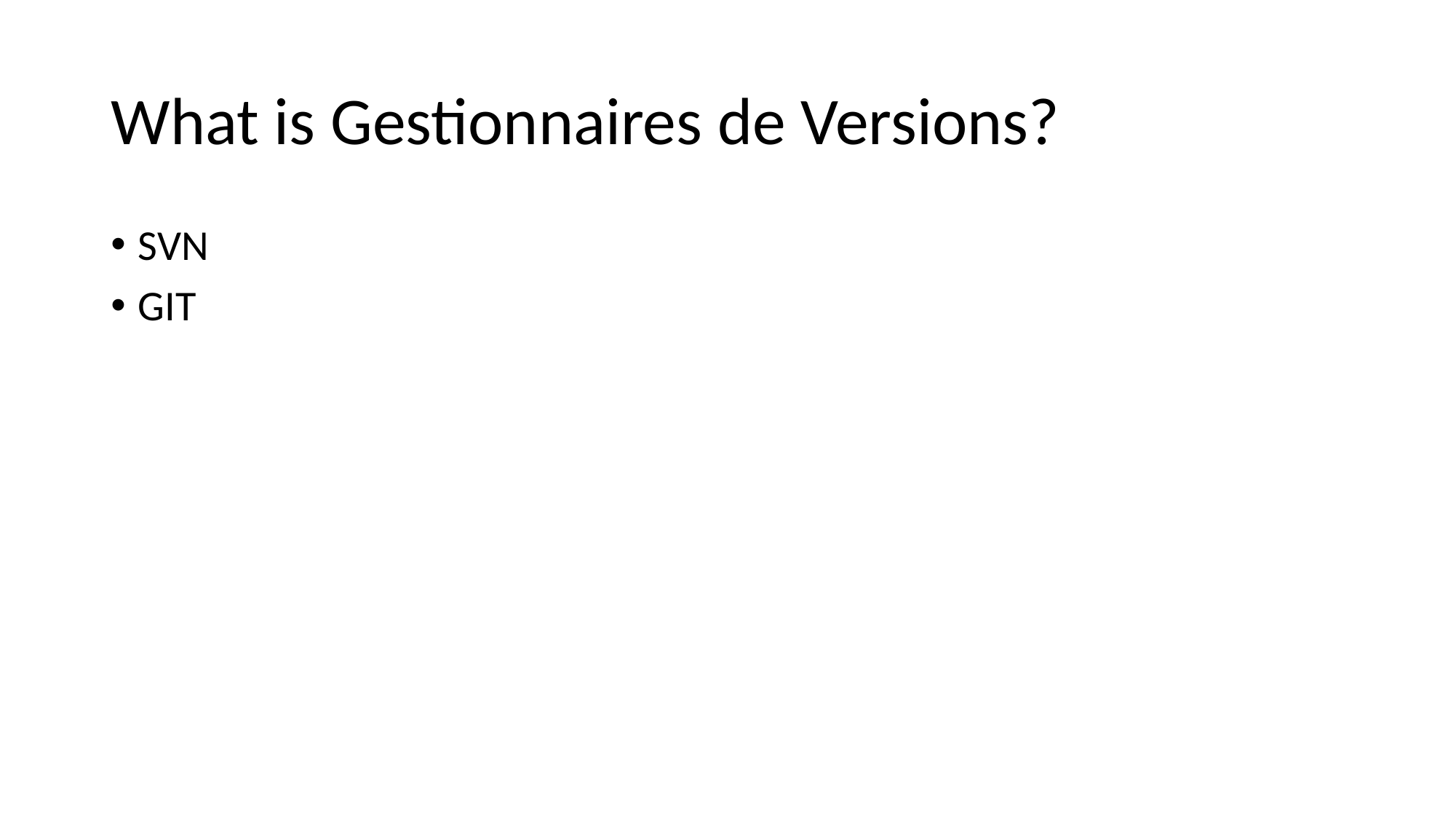

# What is Gestionnaires de Versions?
SVN
GIT